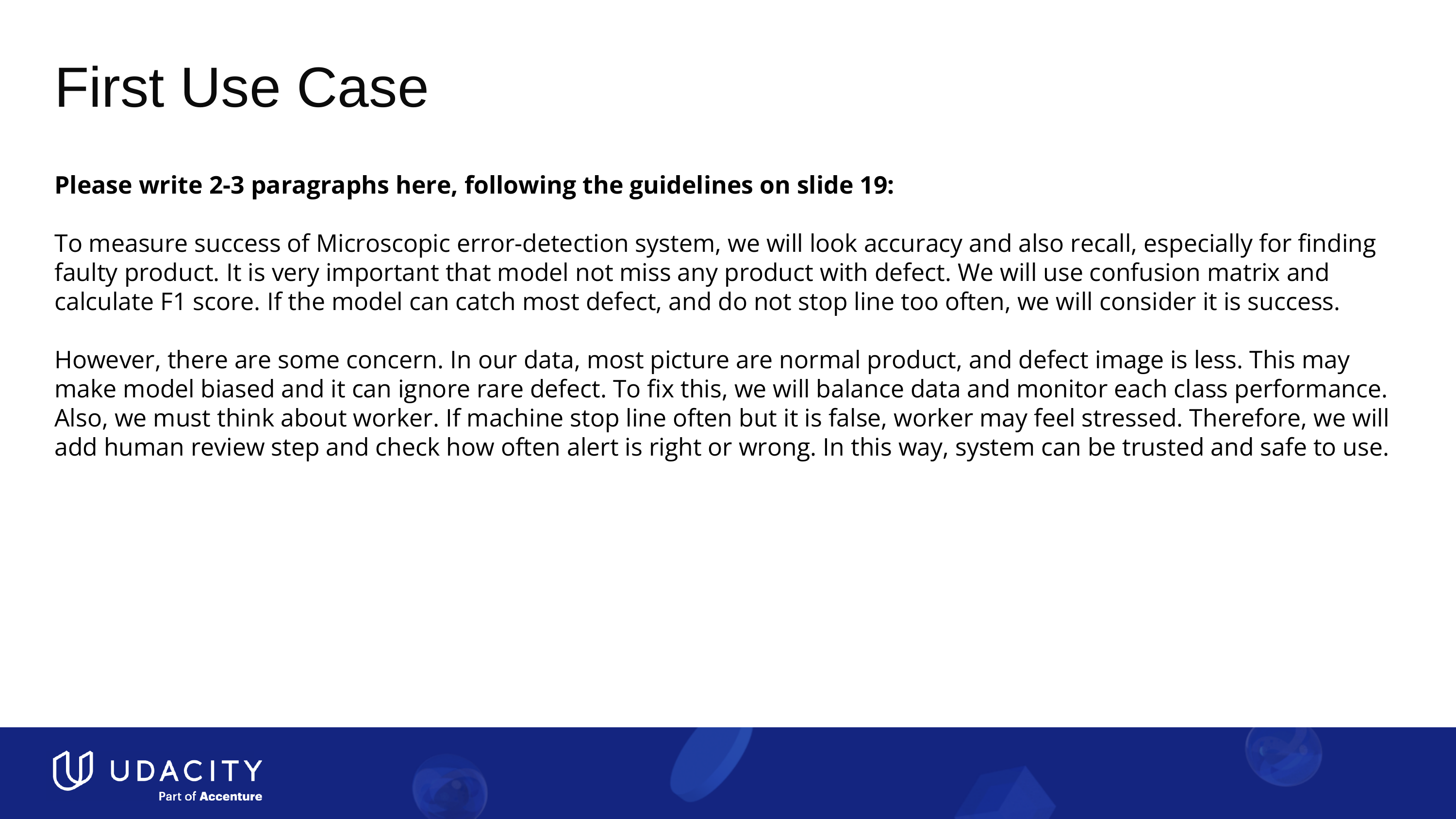

# First Use Case
Please write 2-3 paragraphs here, following the guidelines on slide 19:

To measure success of Microscopic error-detection system, we will look accuracy and also recall, especially for finding faulty product. It is very important that model not miss any product with defect. We will use confusion matrix and calculate F1 score. If the model can catch most defect, and do not stop line too often, we will consider it is success.

However, there are some concern. In our data, most picture are normal product, and defect image is less. This may make model biased and it can ignore rare defect. To fix this, we will balance data and monitor each class performance. Also, we must think about worker. If machine stop line often but it is false, worker may feel stressed. Therefore, we will add human review step and check how often alert is right or wrong. In this way, system can be trusted and safe to use.